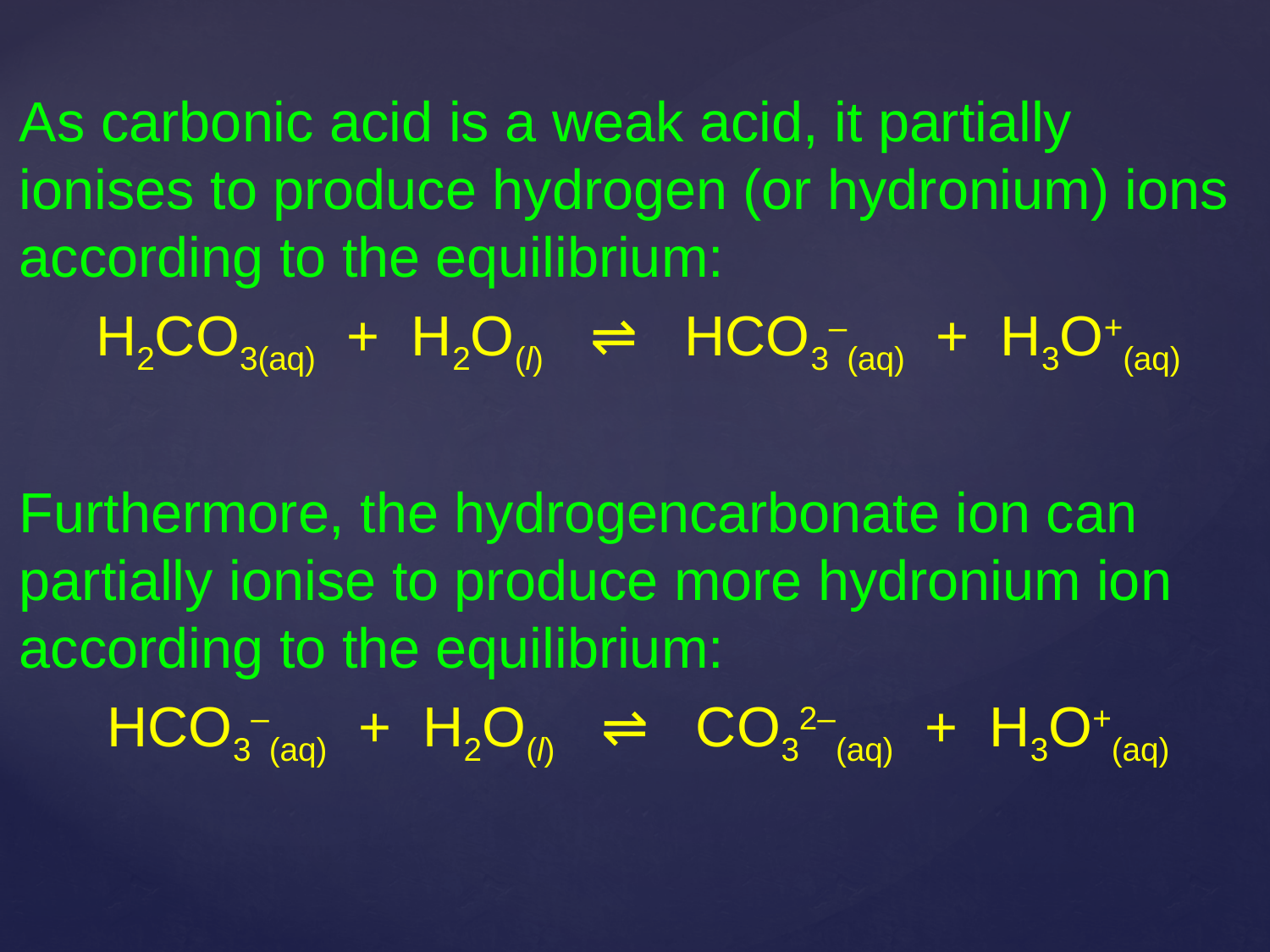

As carbonic acid is a weak acid, it partially ionises to produce hydrogen (or hydronium) ions according to the equilibrium:
H2CO3(aq)  +  H2O(l)   ⇌   HCO3‒(aq)  +  H3O+(aq)

Furthermore, the hydrogencarbonate ion can partially ionise to produce more hydronium ion according to the equilibrium:
HCO3‒(aq)  +  H2O(l)   ⇌   CO32‒(aq)  +  H3O+(aq)